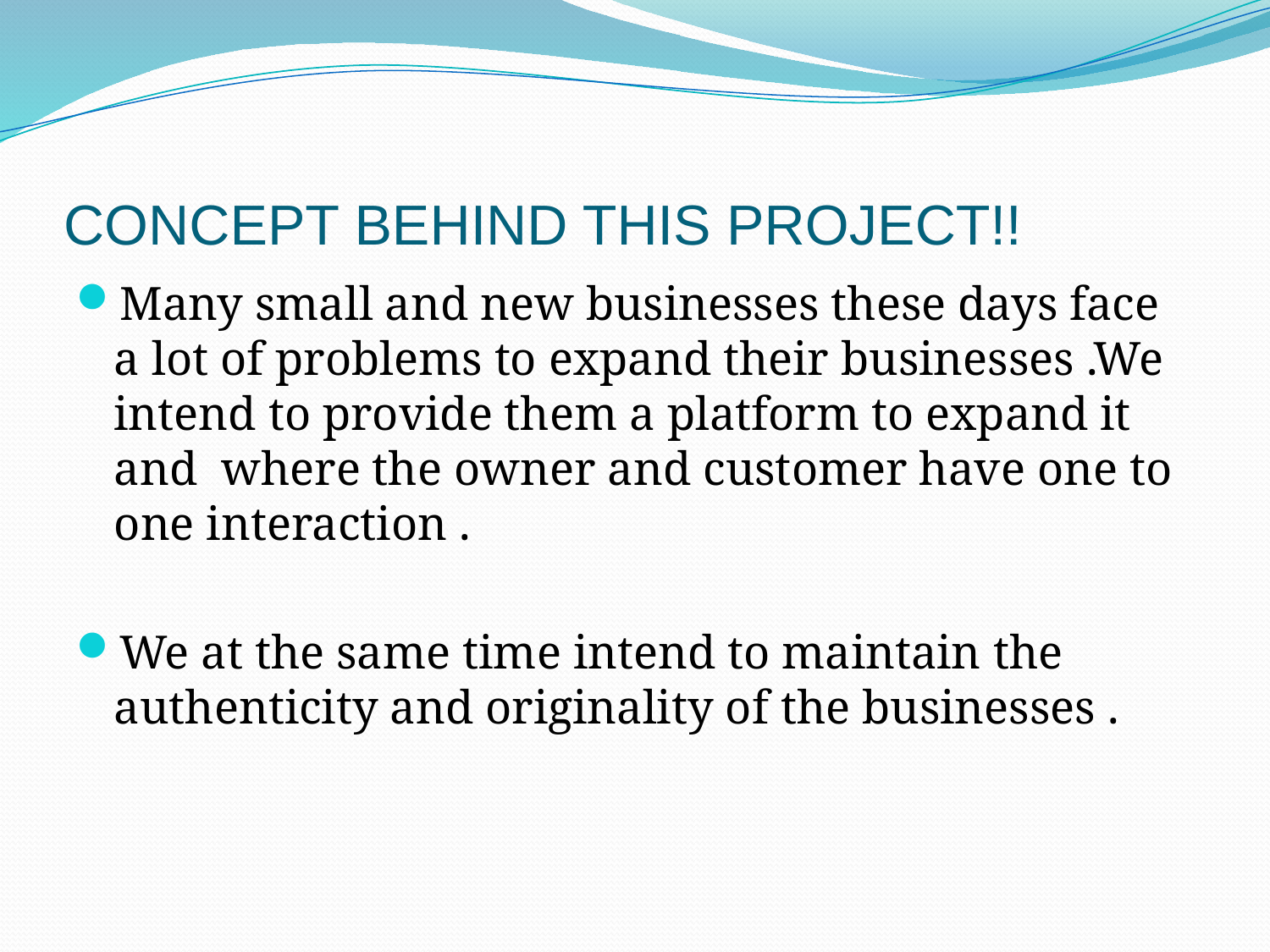

# CONCEPT BEHIND THIS PROJECT!!
Many small and new businesses these days face a lot of problems to expand their businesses .We intend to provide them a platform to expand it and  where the owner and customer have one to one interaction .

We at the same time intend to maintain the authenticity and originality of the businesses .